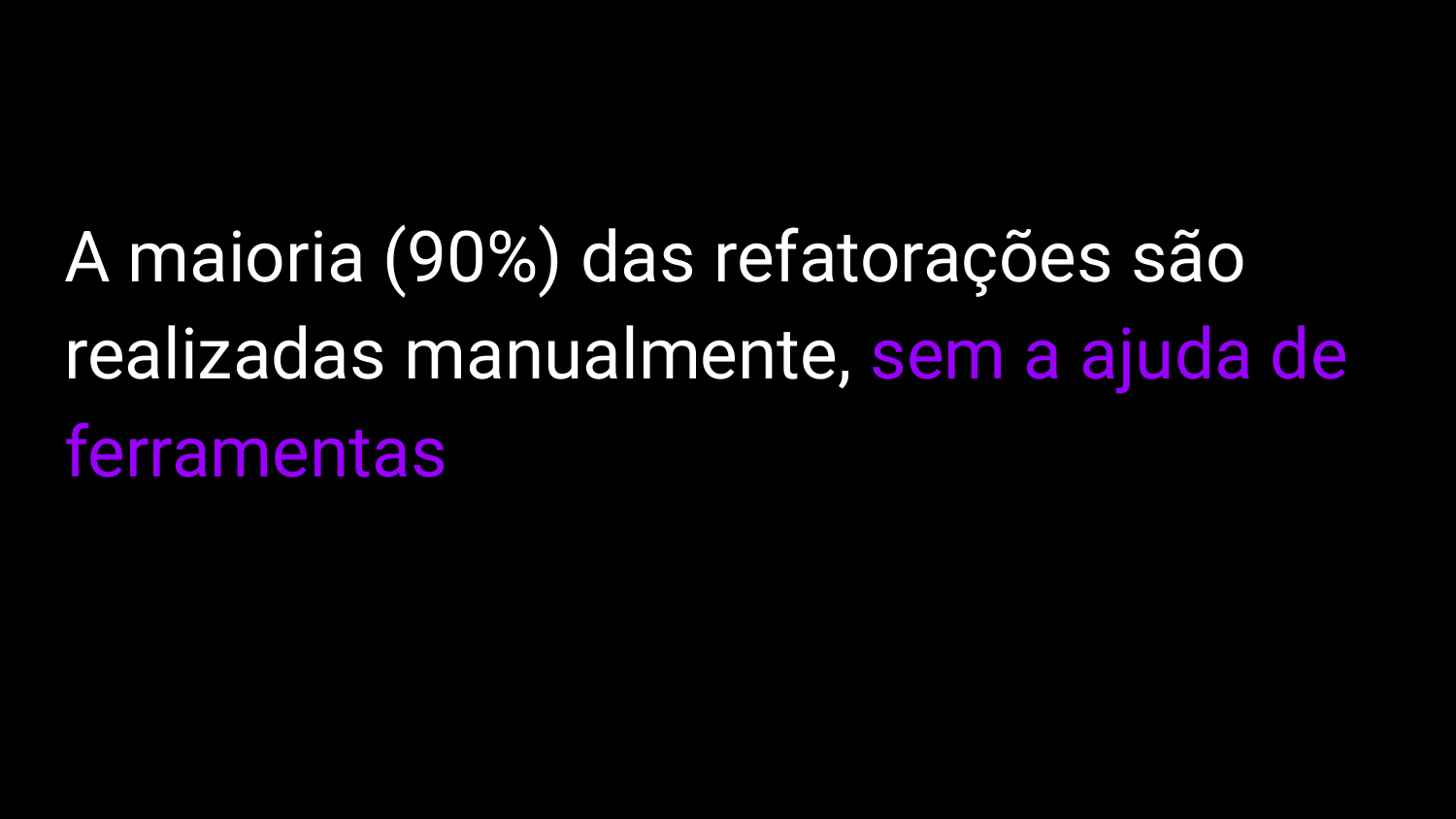

#
A maioria (90%) das refatorações são realizadas manualmente, sem a ajuda de ferramentas